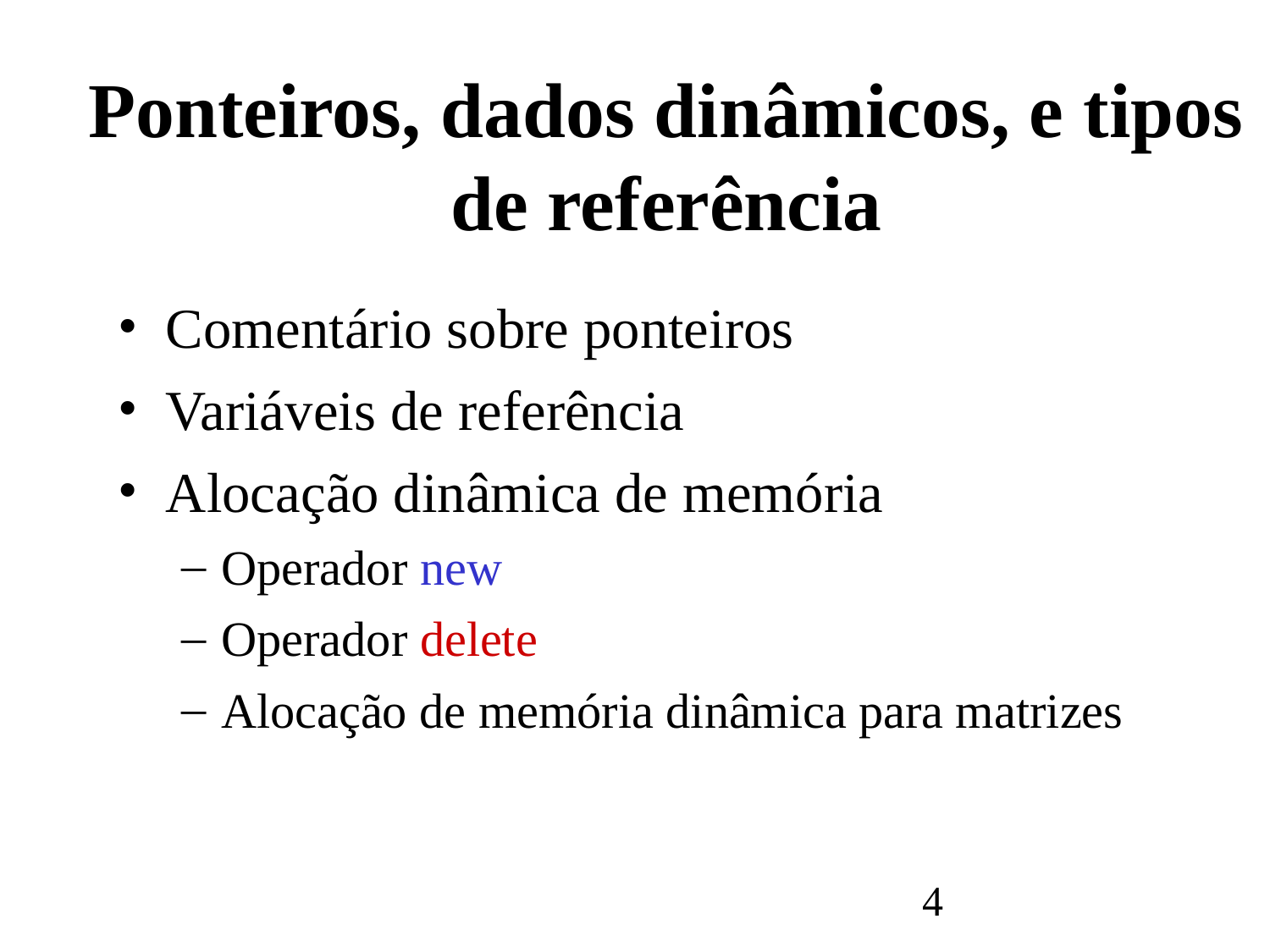

# Ponteiros, dados dinâmicos, e tipos de referência
Comentário sobre ponteiros
Variáveis ​​de referência
Alocação dinâmica de memória
Operador new
Operador delete
Alocação de memória dinâmica para matrizes
4